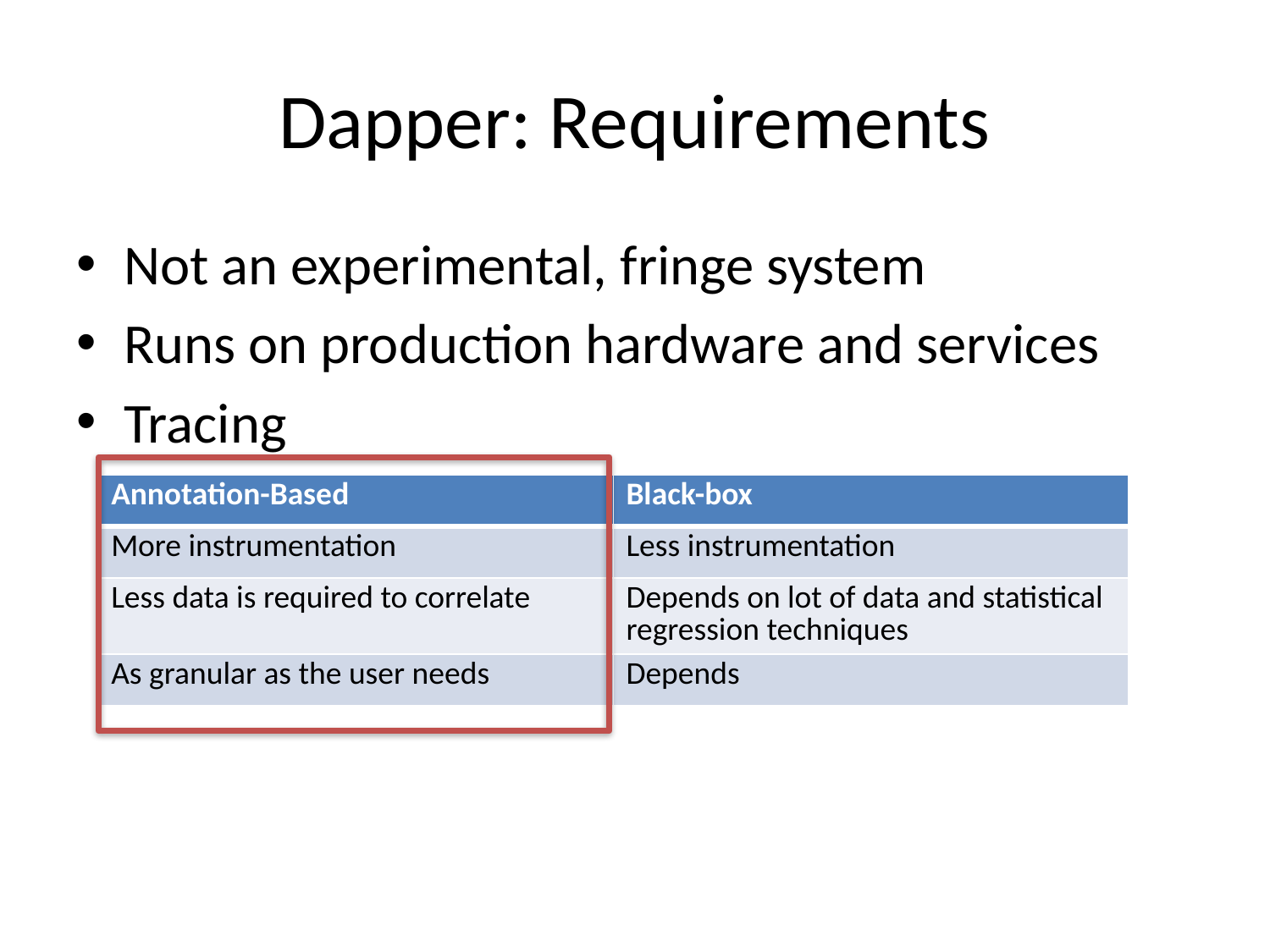

# Dapper: Requirements
Not an experimental, fringe system
Runs on production hardware and services
Tracing

| Annotation-Based | Black-box |
| --- | --- |
| More instrumentation | Less instrumentation |
| Less data is required to correlate | Depends on lot of data and statistical regression techniques |
| As granular as the user needs | Depends |